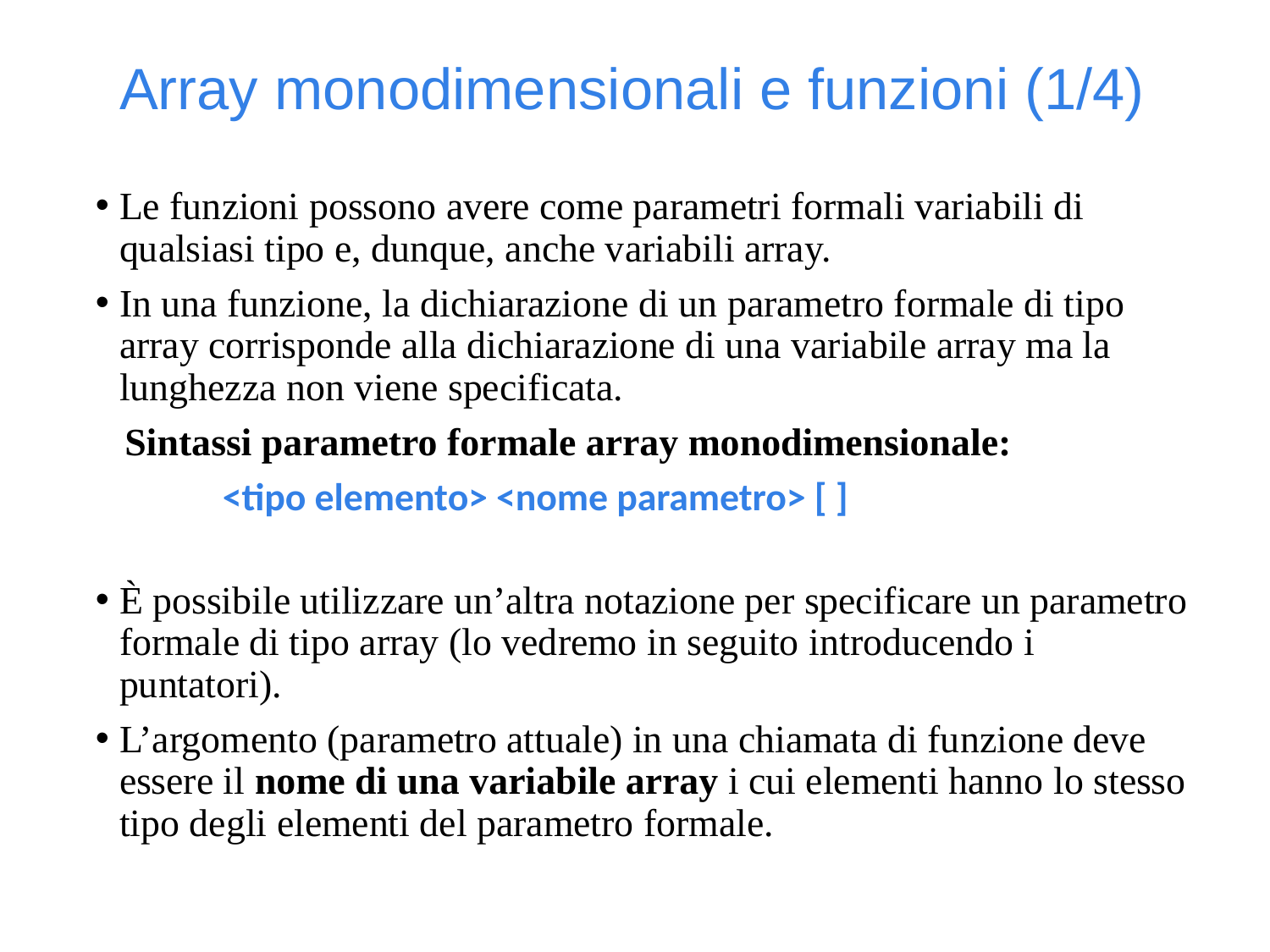

Array monodimensionali e funzioni (1/4)

Le funzioni possono avere come parametri formali variabili di qualsiasi tipo e, dunque, anche variabili array.
In una funzione, la dichiarazione di un parametro formale di tipo array corrisponde alla dichiarazione di una variabile array ma la lunghezza non viene specificata.
   Sintassi parametro formale array monodimensionale:
	<tipo elemento> <nome parametro> [ ]

È possibile utilizzare un’altra notazione per specificare un parametro formale di tipo array (lo vedremo in seguito introducendo i puntatori).
L’argomento (parametro attuale) in una chiamata di funzione deve essere il nome di una variabile array i cui elementi hanno lo stesso tipo degli elementi del parametro formale.